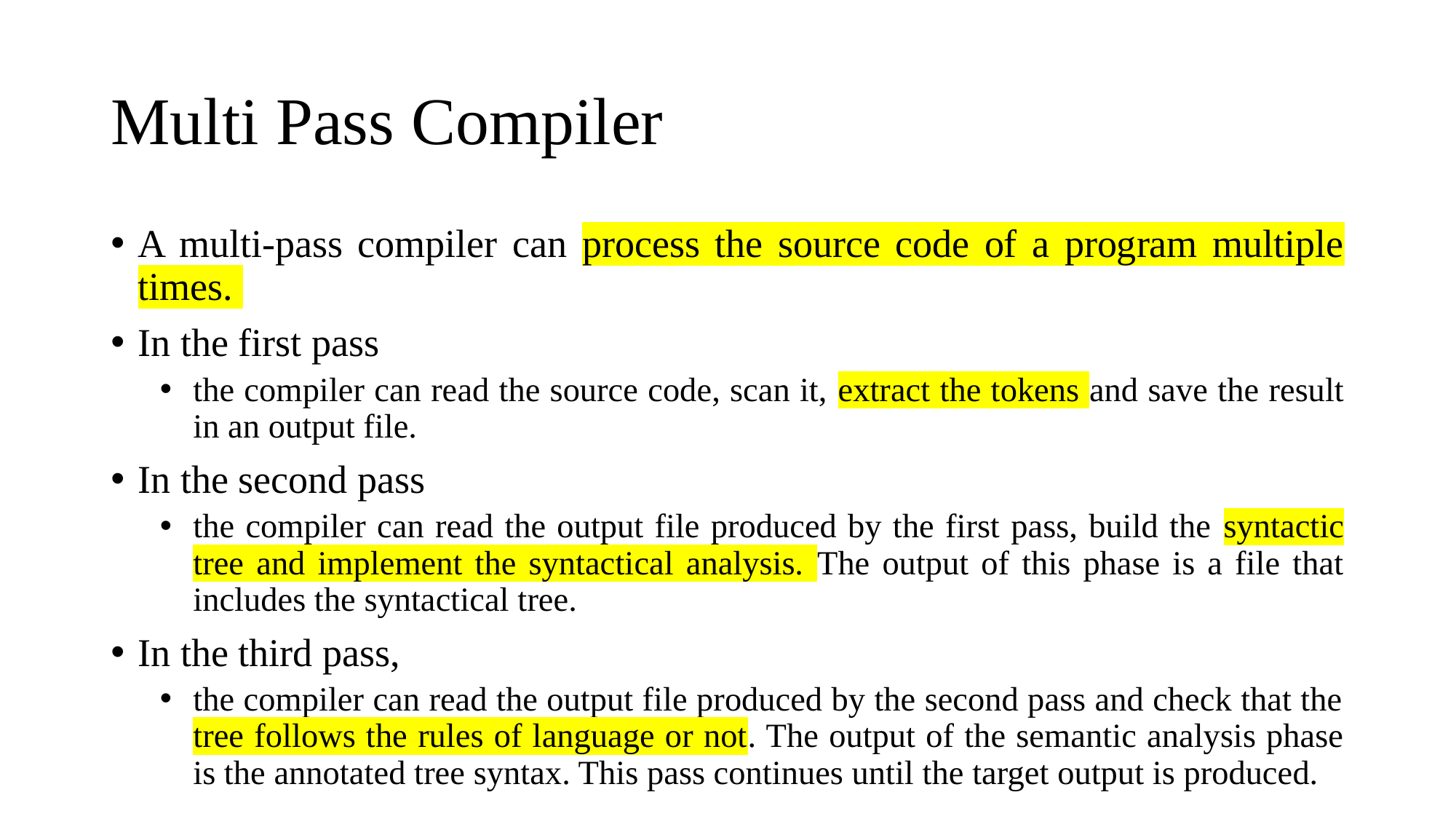

# Multi Pass Compiler
A multi-pass compiler can process the source code of a program multiple times.
In the first pass
the compiler can read the source code, scan it, extract the tokens and save the result in an output file.
In the second pass
the compiler can read the output file produced by the first pass, build the syntactic tree and implement the syntactical analysis. The output of this phase is a file that includes the syntactical tree.
In the third pass,
the compiler can read the output file produced by the second pass and check that the tree follows the rules of language or not. The output of the semantic analysis phase is the annotated tree syntax. This pass continues until the target output is produced.